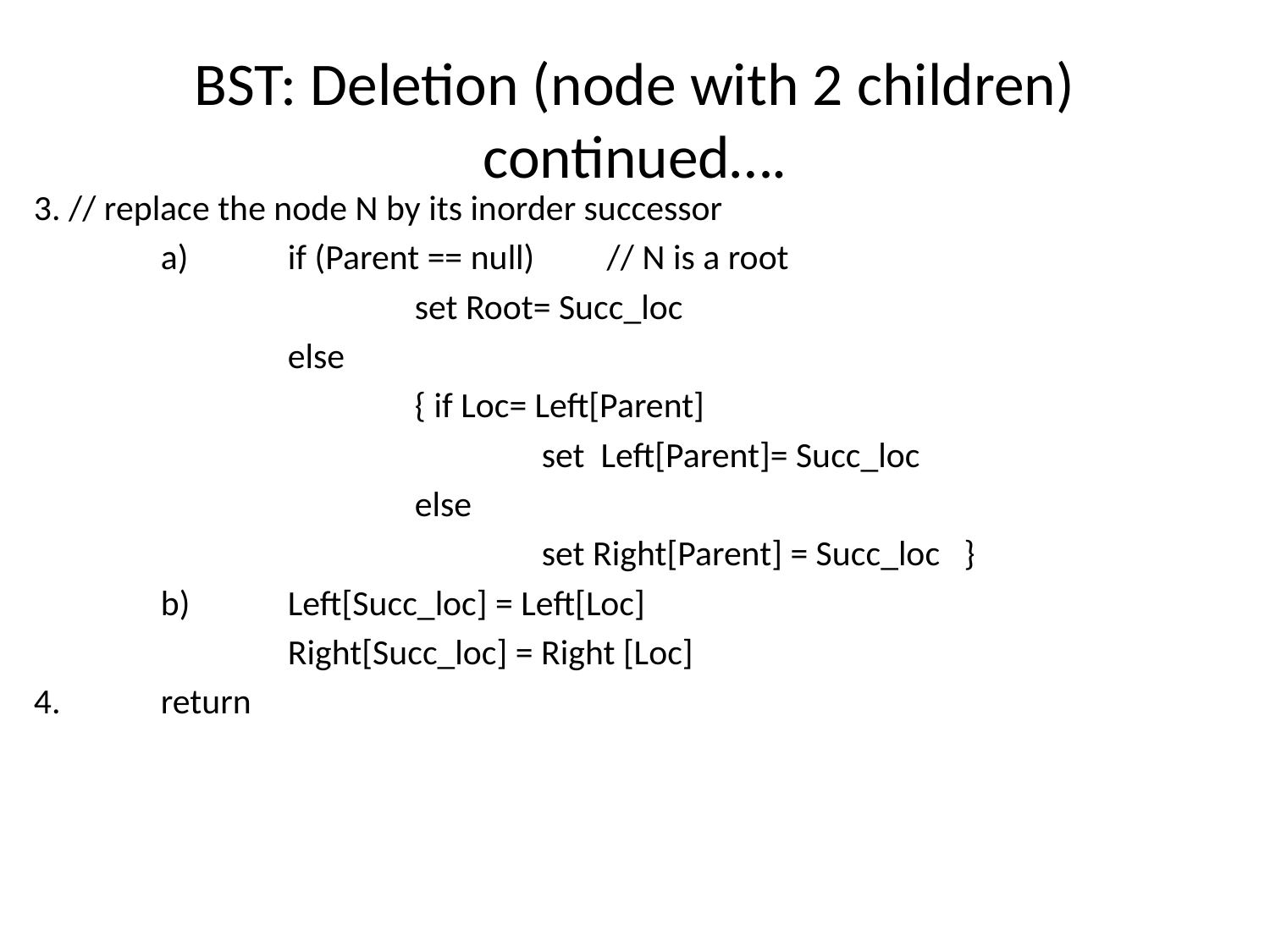

# BST: Deletion (node with 2 children) continued….
3. // replace the node N by its inorder successor
	a) 	if (Parent == null)         // N is a root
			set Root= Succ_loc
		else
			{ if Loc= Left[Parent]
				set  Left[Parent]= Succ_loc
			else
				set Right[Parent] = Succ_loc   }
	b) 	Left[Succ_loc] = Left[Loc]
		Right[Succ_loc] = Right [Loc]
4.	return